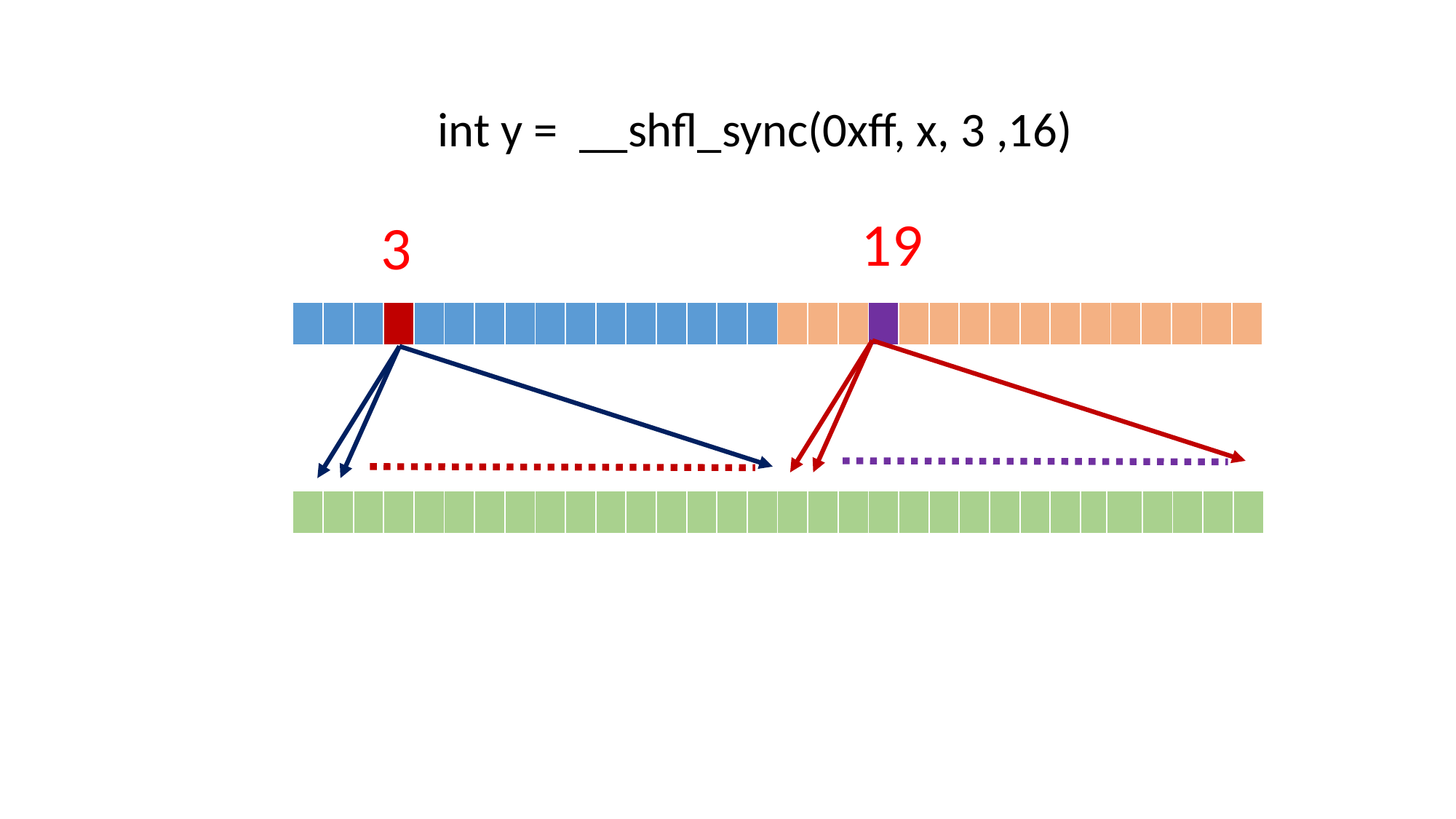

int y =  __shfl_sync(0xff, x, 3 ,16)
19
3
|  |  |  |  |  |  |  |  |  |  |  |  |  |  |  |  |  |  |  |  |  |  |  |  |  |  |  |  |  |  |  |  |
| --- | --- | --- | --- | --- | --- | --- | --- | --- | --- | --- | --- | --- | --- | --- | --- | --- | --- | --- | --- | --- | --- | --- | --- | --- | --- | --- | --- | --- | --- | --- | --- |
|  |  |  |  |  |  |  |  |  |  |  |  |  |  |  |  |  |  |  |  |  |  |  |  |  |  |  |  |  |  |  |  |
| --- | --- | --- | --- | --- | --- | --- | --- | --- | --- | --- | --- | --- | --- | --- | --- | --- | --- | --- | --- | --- | --- | --- | --- | --- | --- | --- | --- | --- | --- | --- | --- |